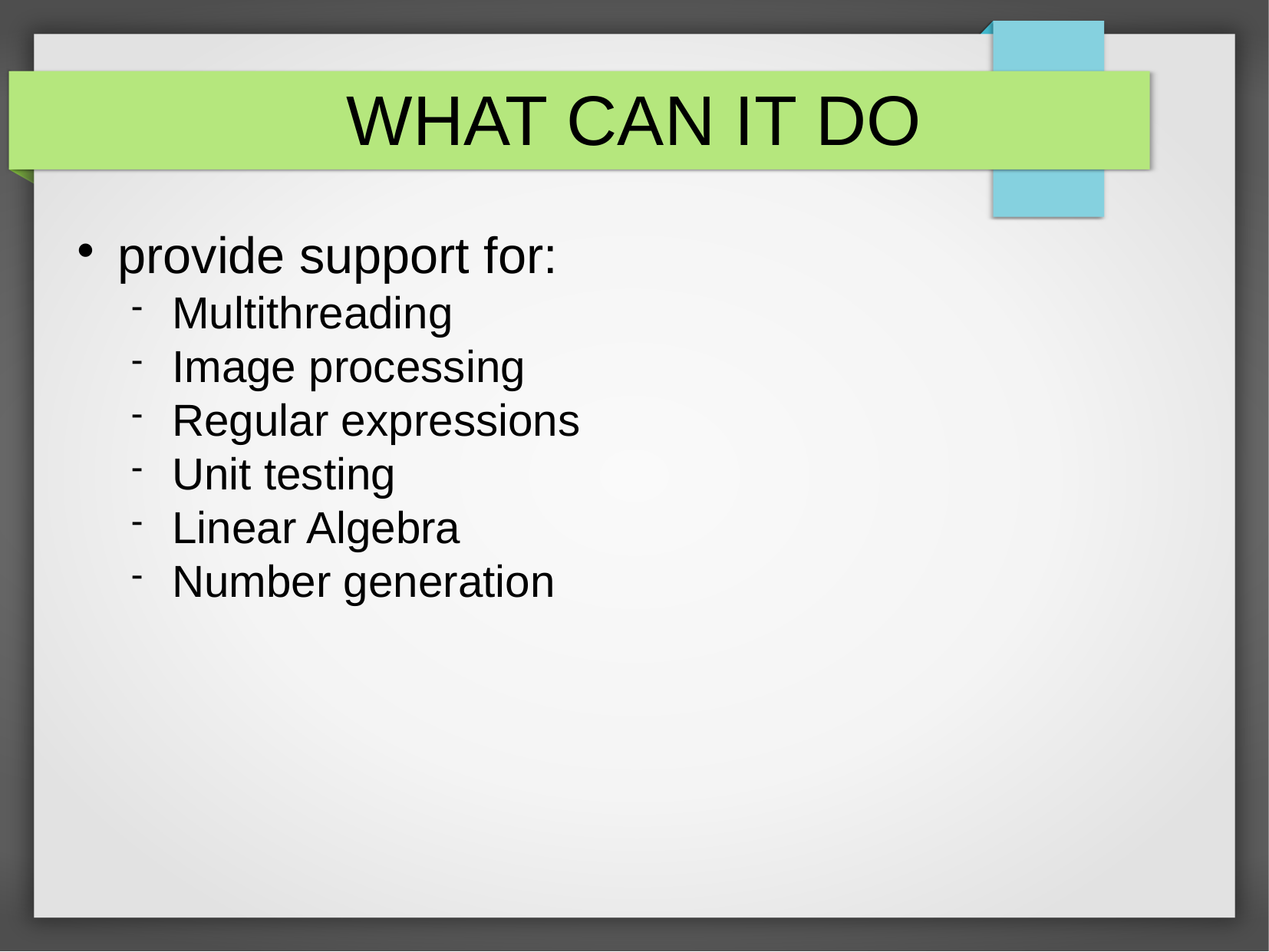

WHAT CAN IT DO
provide support for:
Multithreading
Image processing
Regular expressions
Unit testing
Linear Algebra
Number generation